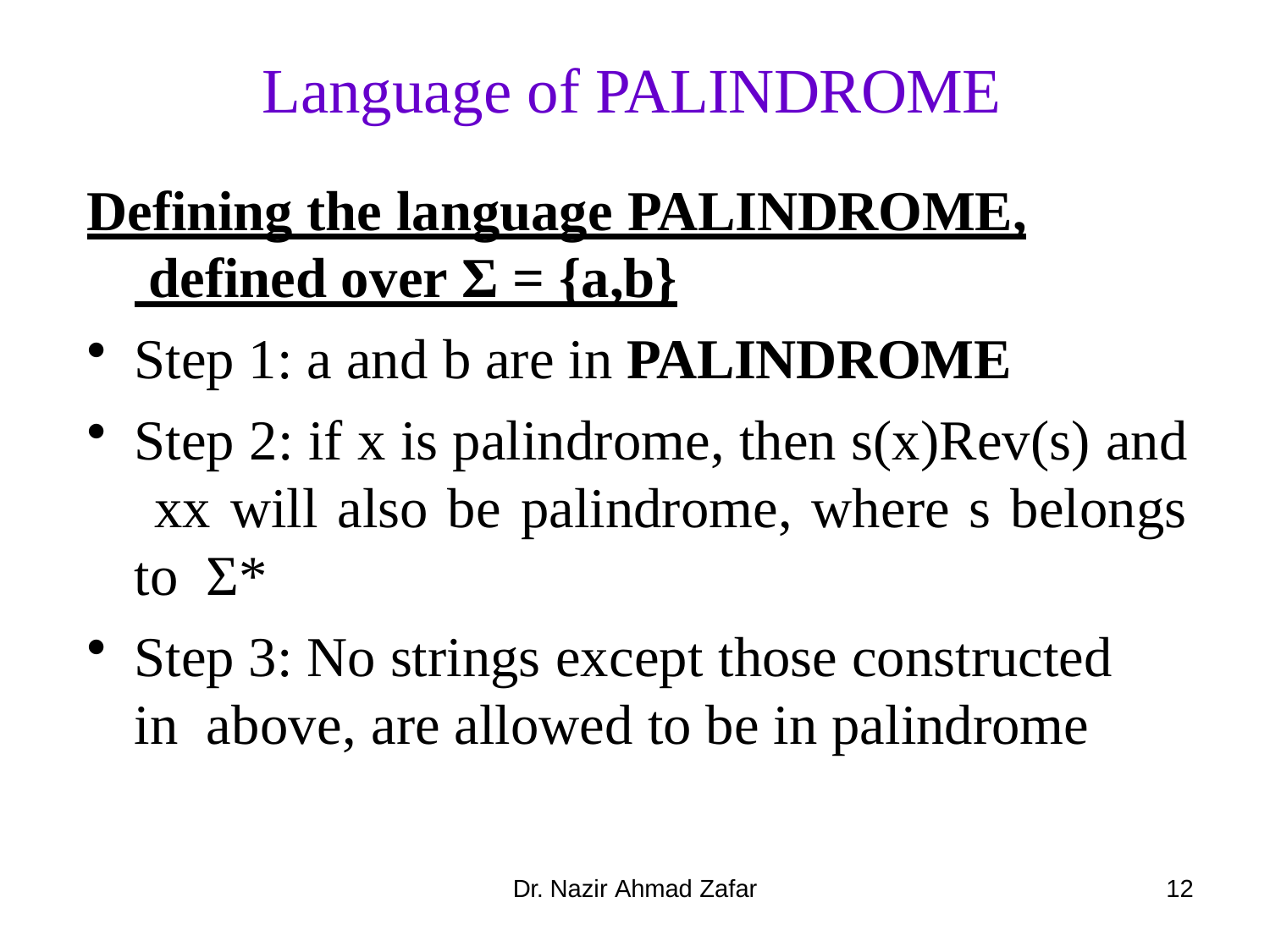

# Language of PALINDROME
Defining the language PALINDROME,  defined over Σ = {a,b}
Step 1: a and b are in PALINDROME
Step 2: if x is palindrome, then s(x)Rev(s) and  xx will also be palindrome, where s belongs to  Σ*
Step 3: No strings except those constructed in  above, are allowed to be in palindrome
Dr. Nazir Ahmad Zafar
12